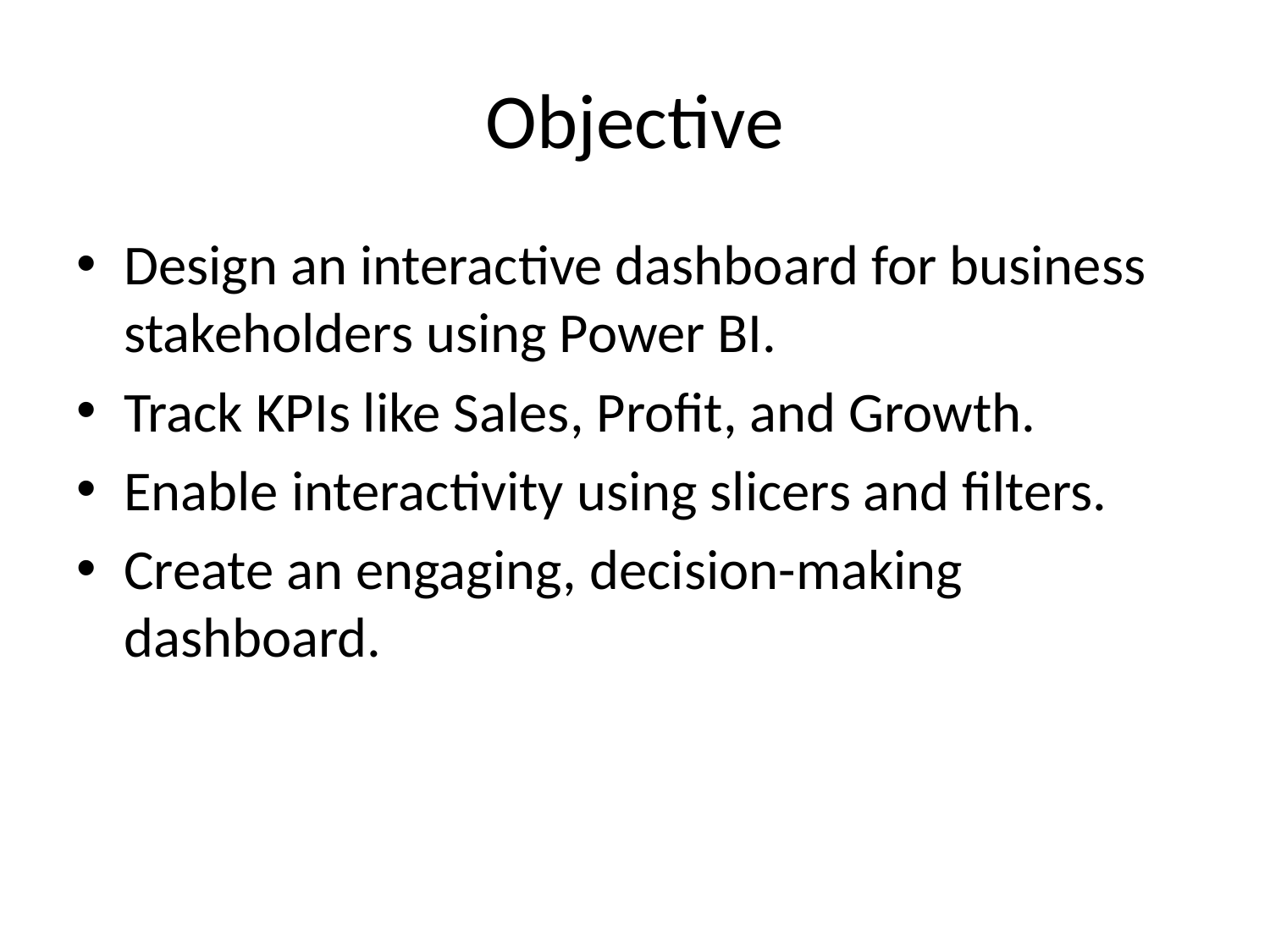

# Objective
Design an interactive dashboard for business stakeholders using Power BI.
Track KPIs like Sales, Profit, and Growth.
Enable interactivity using slicers and filters.
Create an engaging, decision-making dashboard.